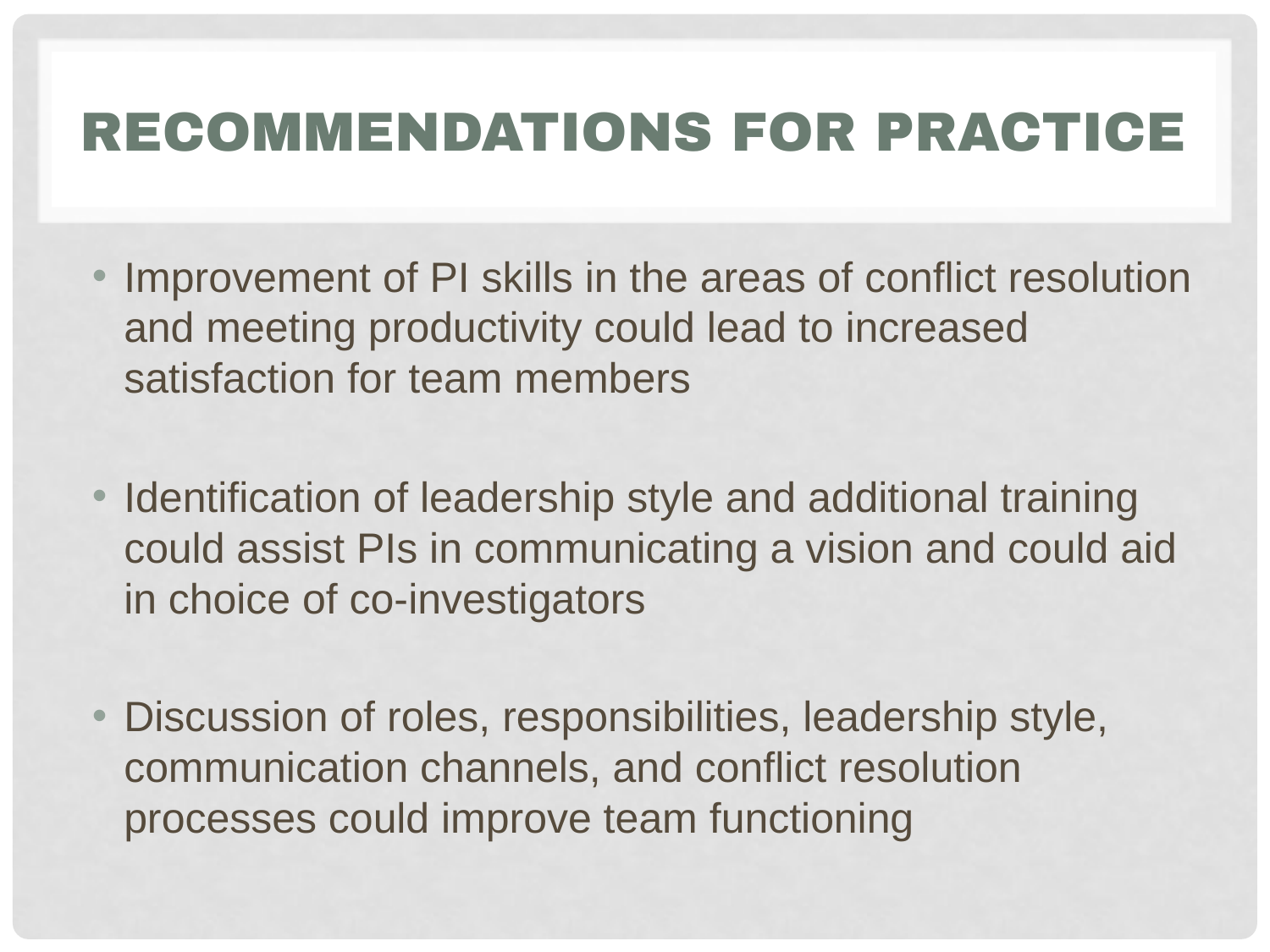

# Recommendations for Practice
Improvement of PI skills in the areas of conflict resolution and meeting productivity could lead to increased satisfaction for team members

Identification of leadership style and additional training could assist PIs in communicating a vision and could aid in choice of co-investigators

Discussion of roles, responsibilities, leadership style, communication channels, and conflict resolution processes could improve team functioning